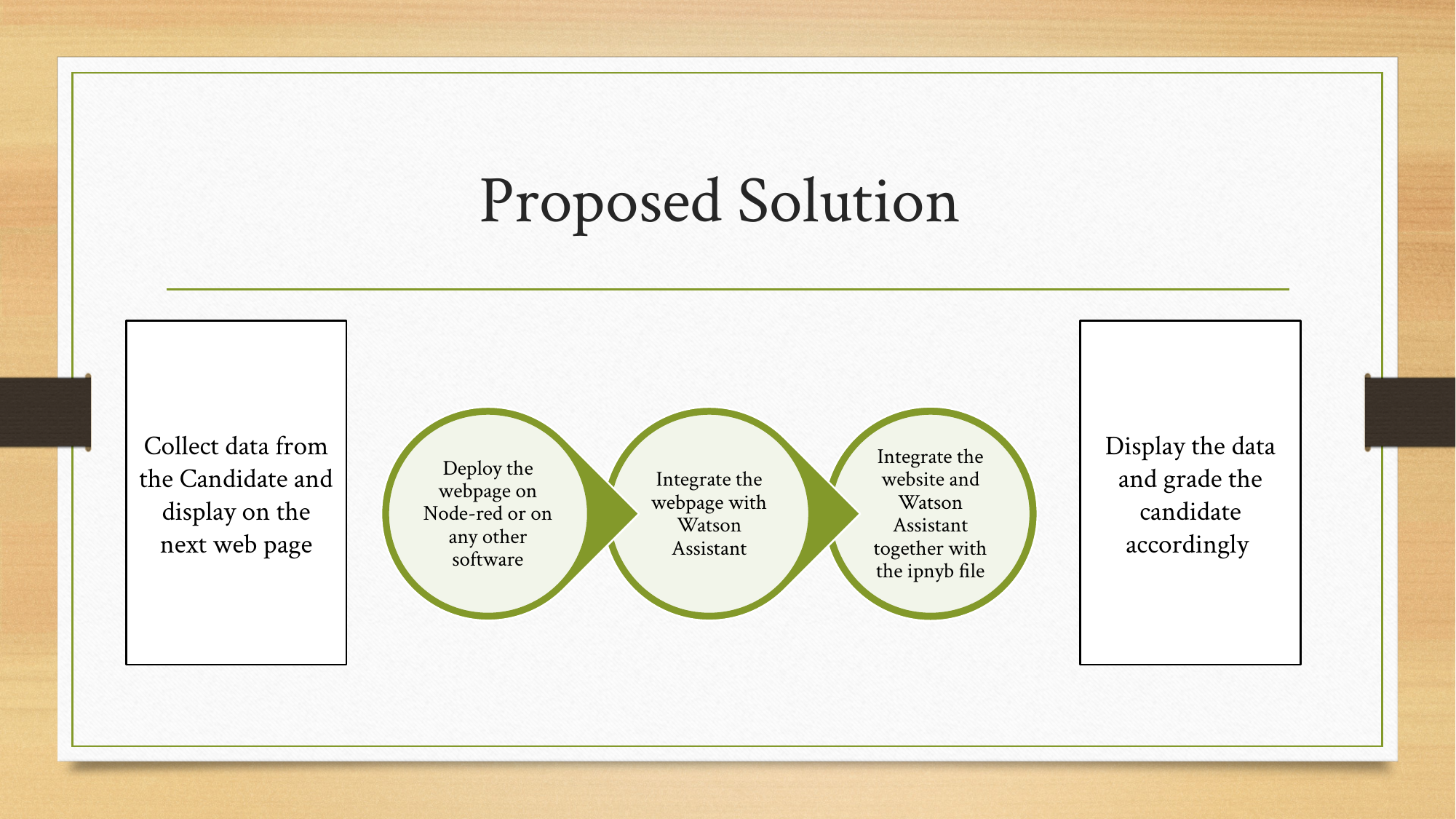

# Proposed Solution
Collect data from the Candidate and display on the next web page
Display the data and grade the candidate accordingly
Integrate the website and Watson Assistant together with the ipnyb file
Integrate the webpage with Watson Assistant
Deploy the webpage on Node-red or on any other software